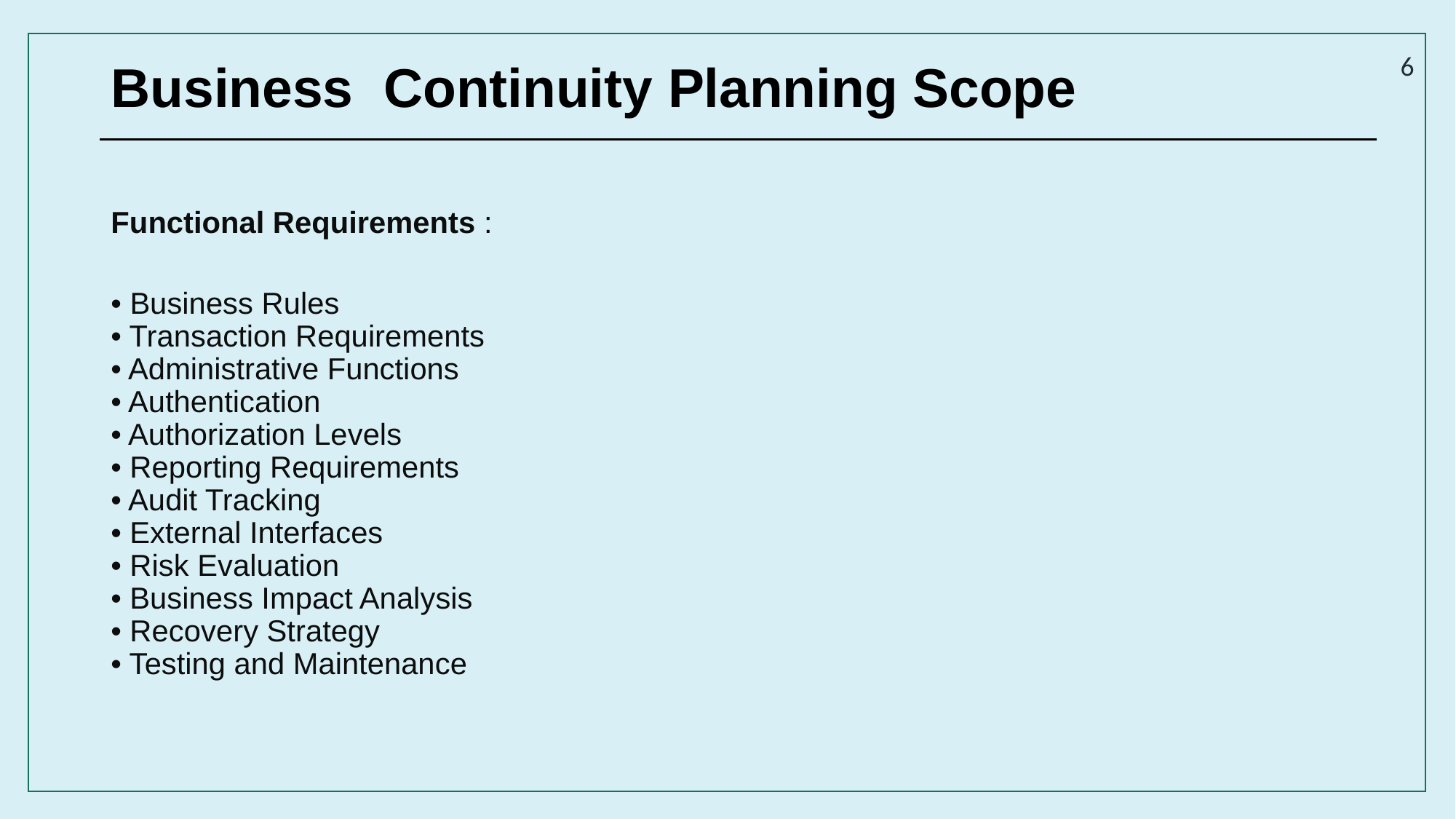

# Business  Continuity Planning Scope
6

Functional Requirements :
• Business Rules
• Transaction Requirements
• Administrative Functions
• Authentication
• Authorization Levels
• Reporting Requirements
• Audit Tracking
• External Interfaces
• Risk Evaluation
• Business Impact Analysis
• Recovery Strategy
• Testing and Maintenance